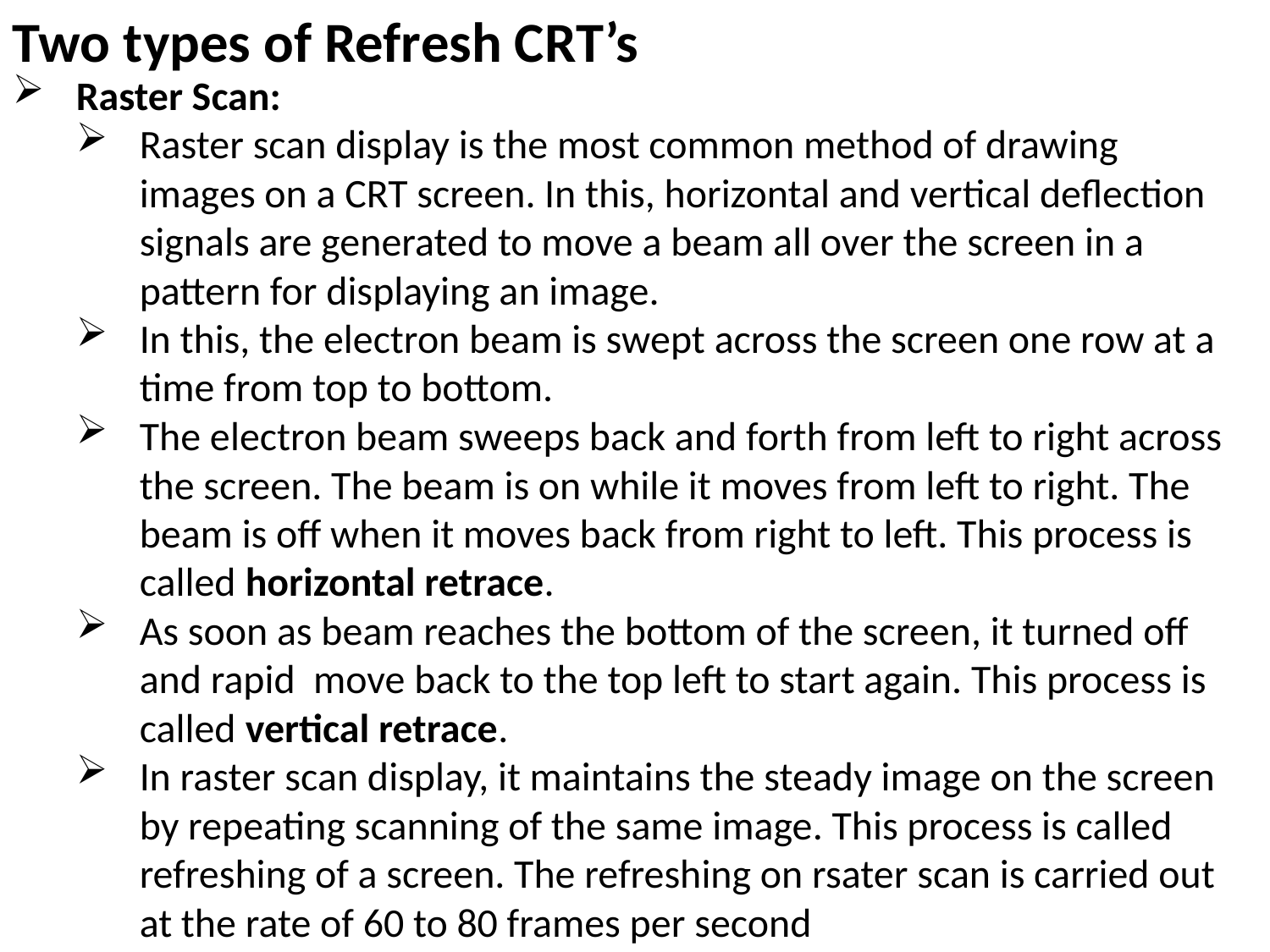

Two types of Refresh CRT’s
Raster Scan:
Raster scan display is the most common method of drawing images on a CRT screen. In this, horizontal and vertical deflection signals are generated to move a beam all over the screen in a pattern for displaying an image.
In this, the electron beam is swept across the screen one row at a time from top to bottom.
The electron beam sweeps back and forth from left to right across the screen. The beam is on while it moves from left to right. The beam is off when it moves back from right to left. This process is called horizontal retrace.
As soon as beam reaches the bottom of the screen, it turned off and rapid  move back to the top left to start again. This process is called vertical retrace.
In raster scan display, it maintains the steady image on the screen by repeating scanning of the same image. This process is called refreshing of a screen. The refreshing on rsater scan is carried out at the rate of 60 to 80 frames per second